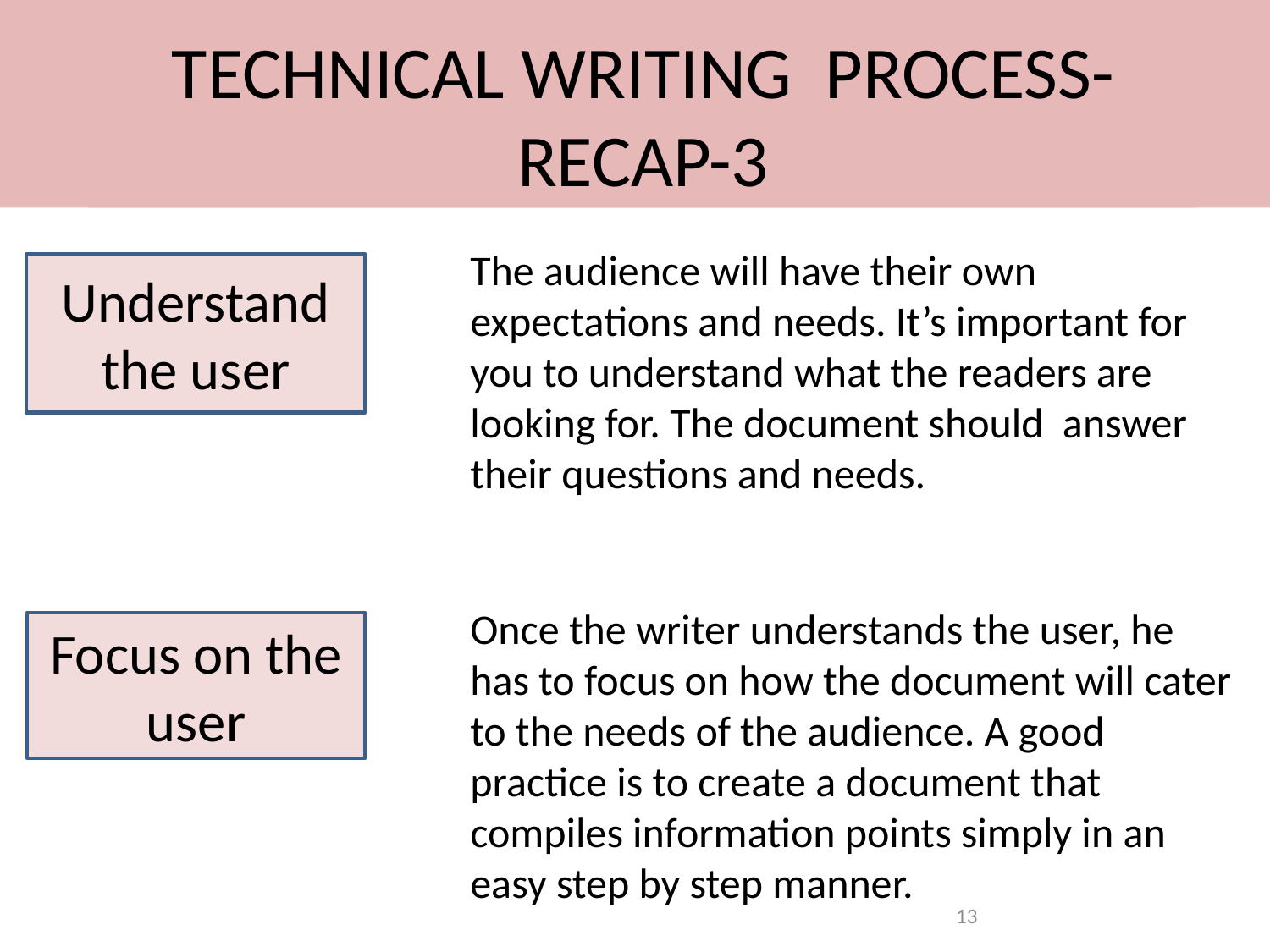

# TECHNICAL WRITING  PROCESS- RECAP-3
The audience will have their own expectations and needs. It’s important for you to understand what the readers are looking for. The document should  answer their questions and needs.
Understand the user

Once the writer understands the user, he has to focus on how the document will cater to the needs of the audience. A good practice is to create a document that compiles information points simply in an easy step by step manner.
Focus on the user

13